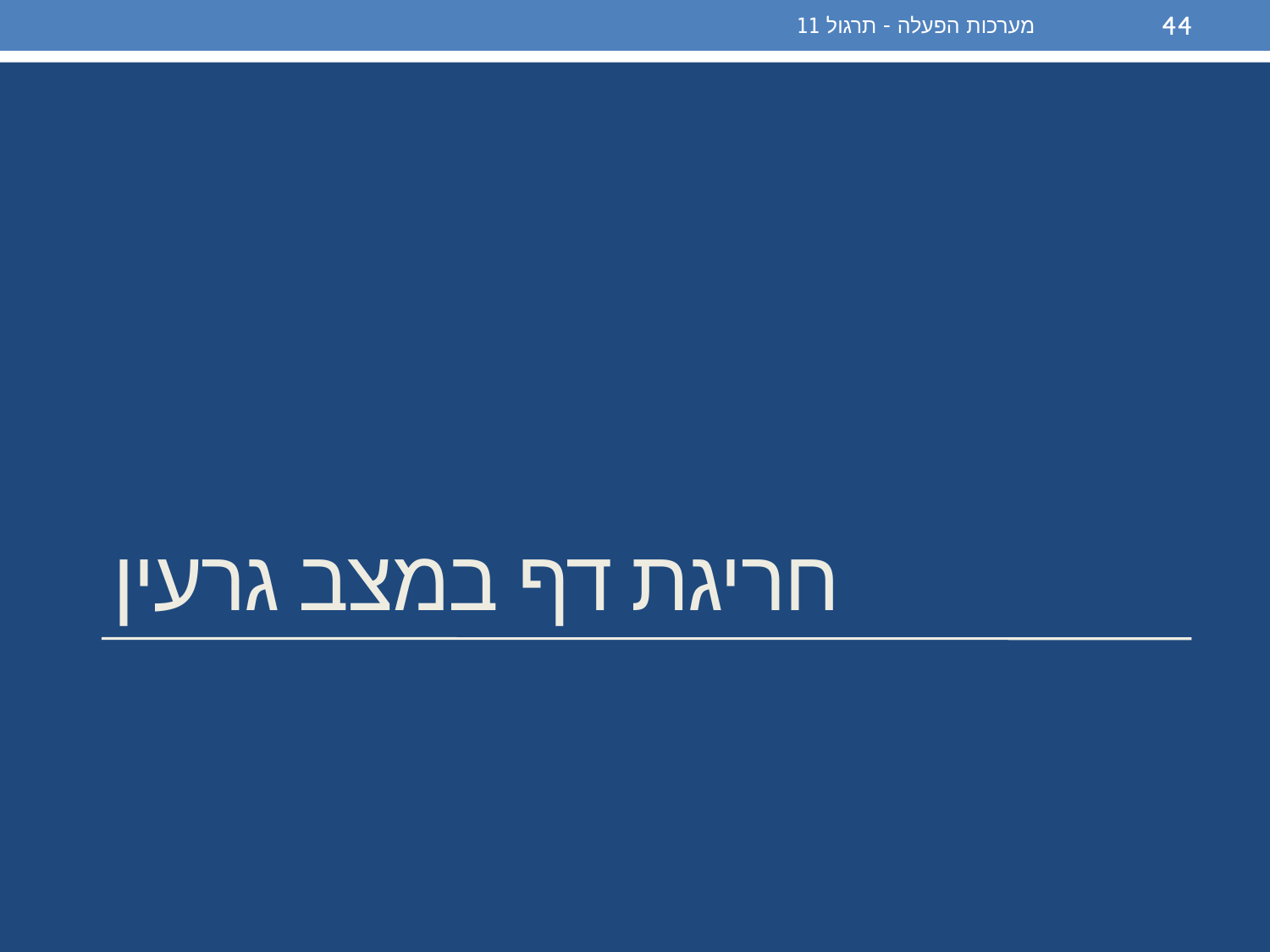

מערכות הפעלה - תרגול 11
44
# חריגת דף במצב גרעין